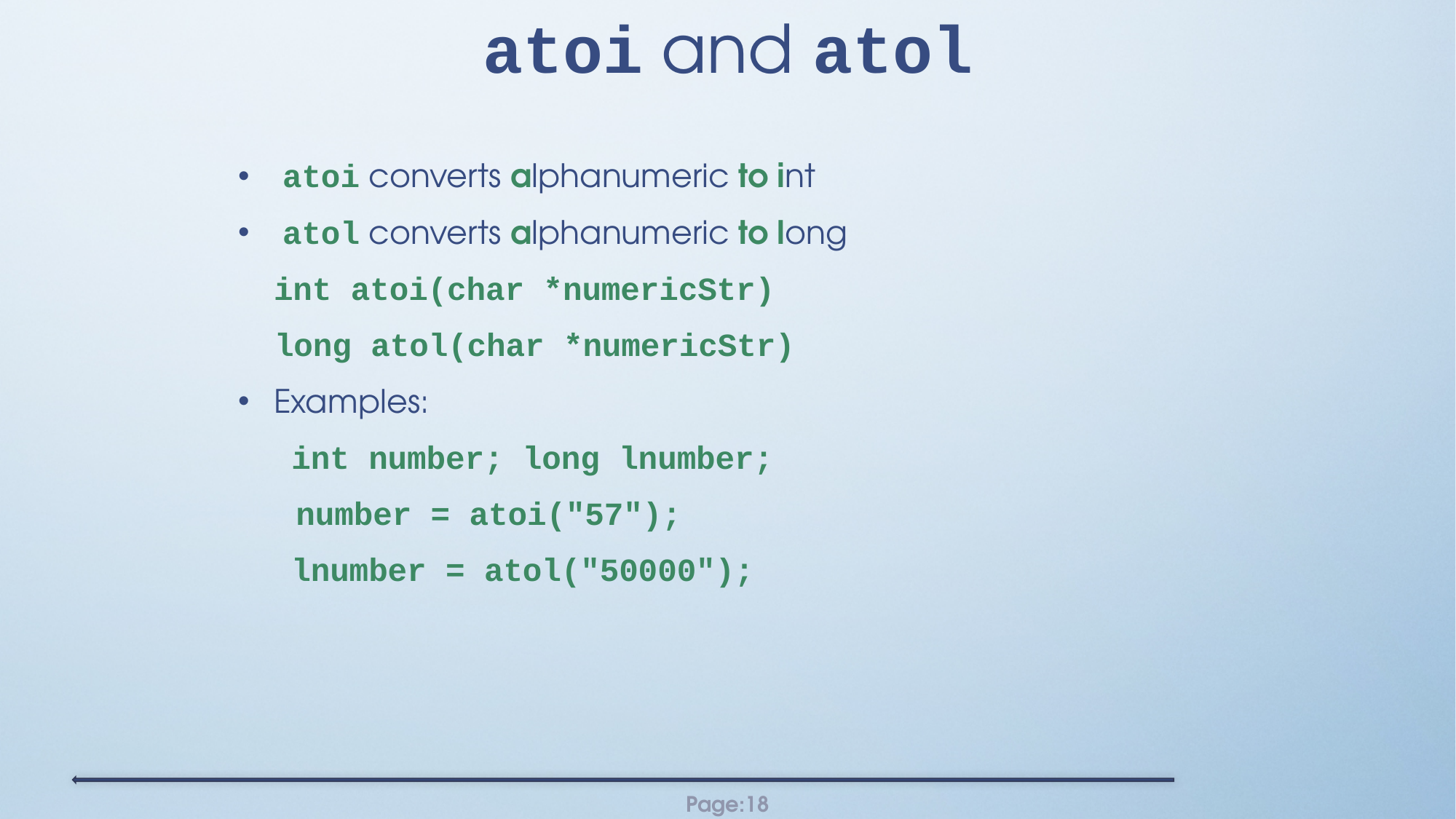

# atoi and atol
 atoi converts alphanumeric to int
 atol converts alphanumeric to long
    int atoi(char *numericStr)
    long atol(char *numericStr)
Examples:
      int number; long lnumber;
   number = atoi("57");
      lnumber = atol("50000");